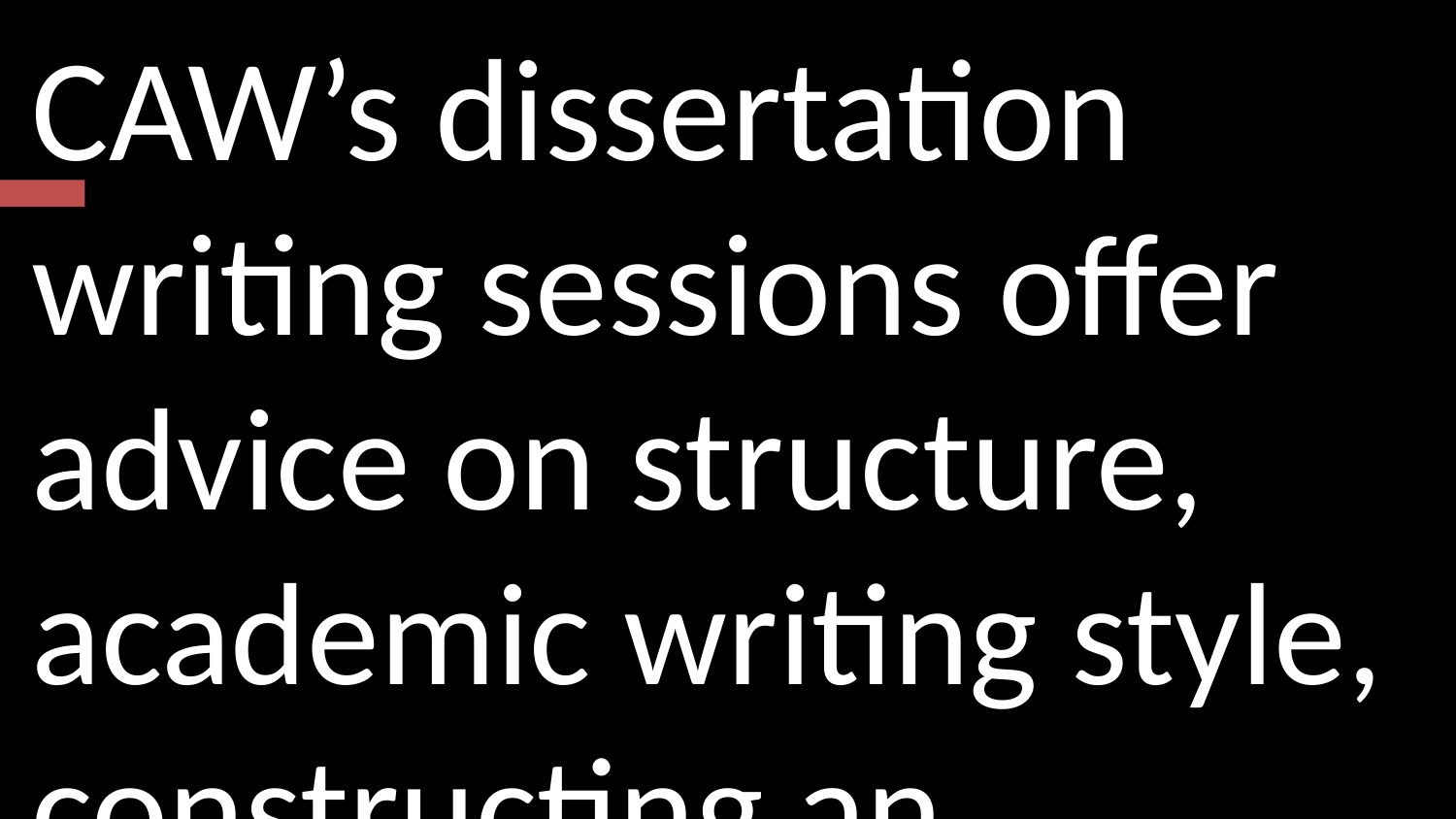

CAW’s dissertation writing sessions offer advice on structure, academic writing style, constructing an argument, referencing your work and more. Bring a copy of your department’s dissertation guidelines and any work you have done so far on your dissertation. An Academic Writing Tutor, a Subject Librarian and a member of the Maths Support Centre team will be on hand to offer advice while you continue to work on your dissertation.

Friday                        09/12/2016            10:00 - 12:00                      FLG15
Thursday                  26/01/2017            14:00 - 16:00                      FLG15
Monday                    30/01/2017            14:00 - 14:00                      FLG15
Thursday                  31/01/2017            14:00 - 16:00                      FLG15
Thursday                  16/02/2017            14:00 - 16:00                      FLG15
Wednesday             22/02/2017            10:00 - 12:00                      FLG15
Monday                    06/03/2017            13:00 - 15:00                      FLG15
Thursday                  14/03/2017            13:00 - 15:00                      FLG15
Wednesday             22/03/2017            14:00 - 16:00                      FLG15
Thursday                  30/03/2017            11:00 - 13:00                      FLG15

Just go to https://cawbookings.coventry.ac.uk, sign in with your usual Coventry University username and password, and follow the instructions. Booking opens six weeks before the date of the event.